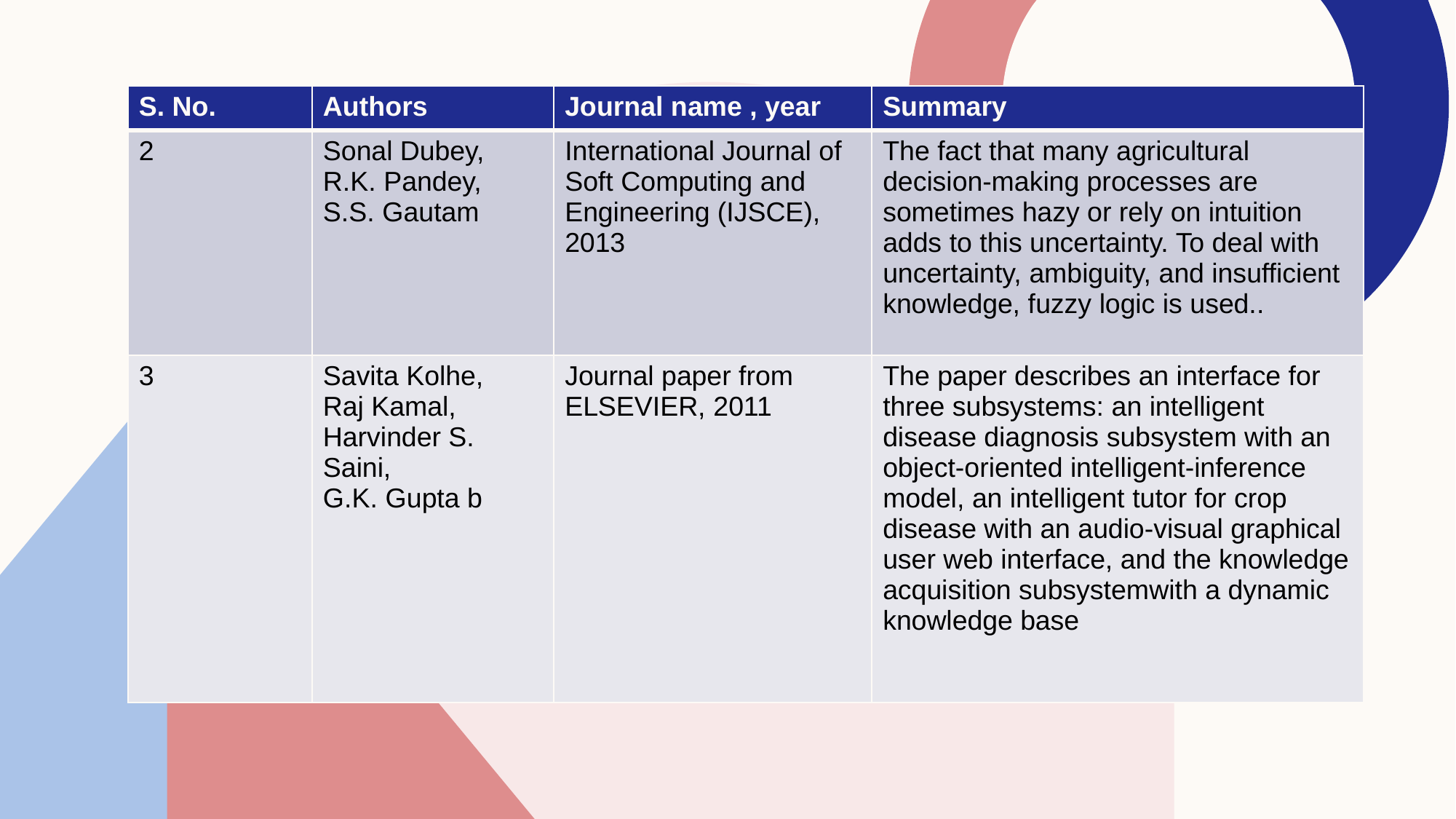

| S. No. | Authors | Journal name , year | Summary |
| --- | --- | --- | --- |
| 2 | Sonal Dubey, R.K. Pandey, S.S. Gautam | International Journal of Soft Computing and Engineering (IJSCE), 2013 | The fact that many agricultural decision-making processes are sometimes hazy or rely on intuition adds to this uncertainty. To deal with uncertainty, ambiguity, and insufficient knowledge, fuzzy logic is used.. |
| 3 | Savita Kolhe, Raj Kamal, Harvinder S. Saini, G.K. Gupta b | Journal paper from ELSEVIER, 2011 | The paper describes an interface for three subsystems: an intelligent disease diagnosis subsystem with an object-oriented intelligent-inference model, an intelligent tutor for crop disease with an audio-visual graphical user web interface, and the knowledge acquisition subsystemwith a dynamic knowledge base |